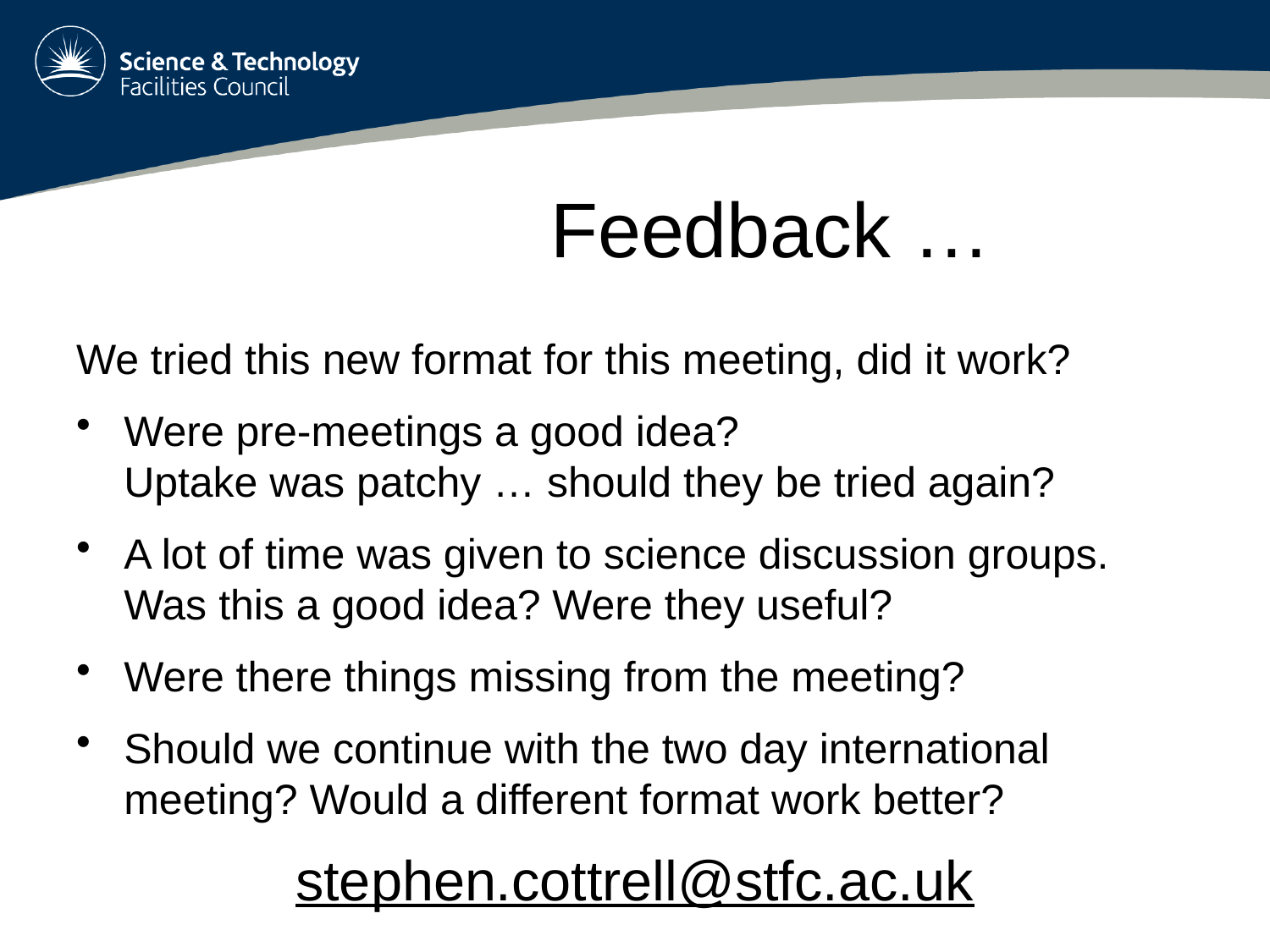

# Feedback …
We tried this new format for this meeting, did it work?
Were pre-meetings a good idea?
Uptake was patchy … should they be tried again?
A lot of time was given to science discussion groups. Was this a good idea? Were they useful?
Were there things missing from the meeting?
Should we continue with the two day international meeting? Would a different format work better?
stephen.cottrell@stfc.ac.uk